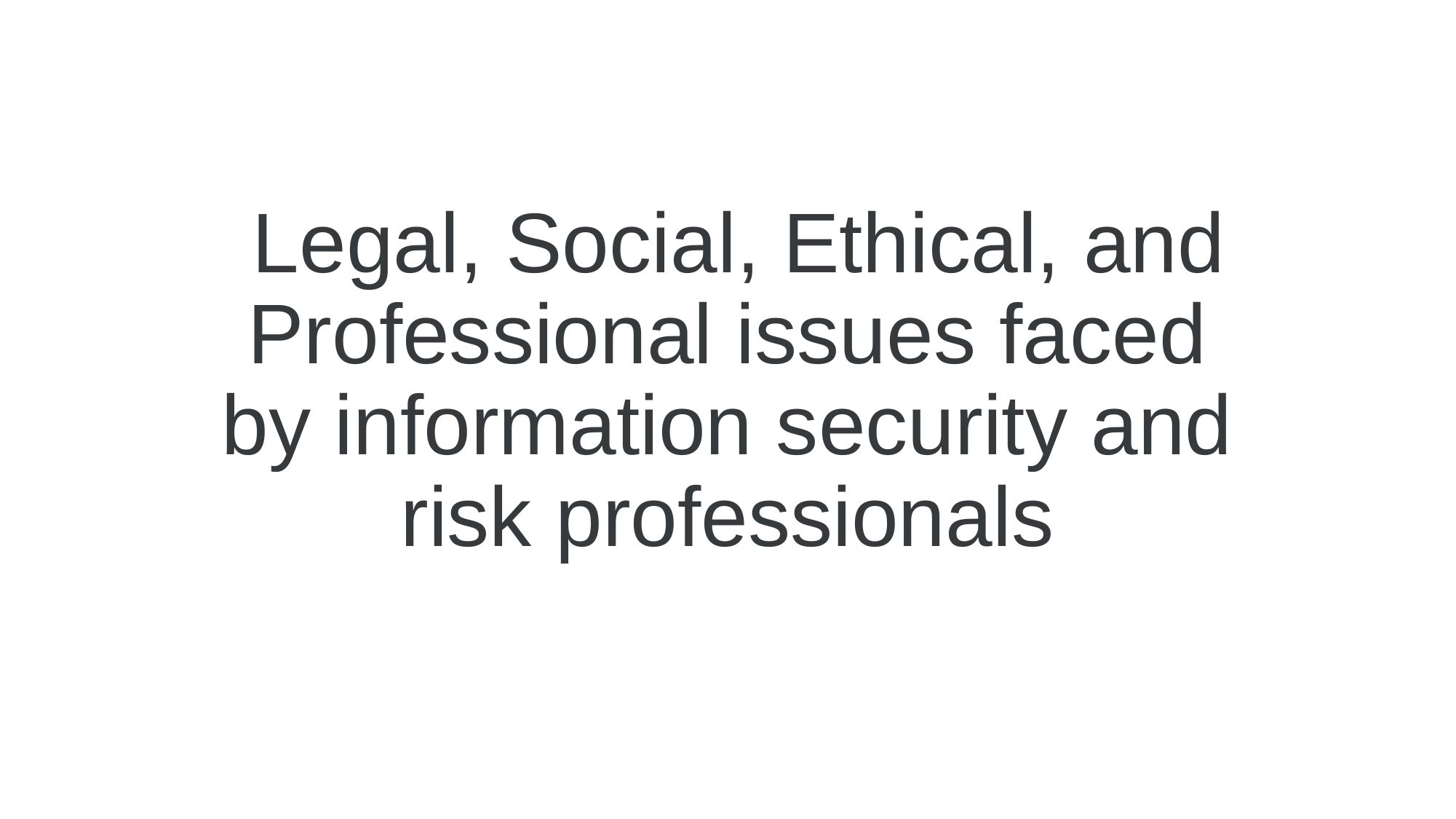

# Legal, Social, Ethical, and Professional issues faced by information security and risk professionals